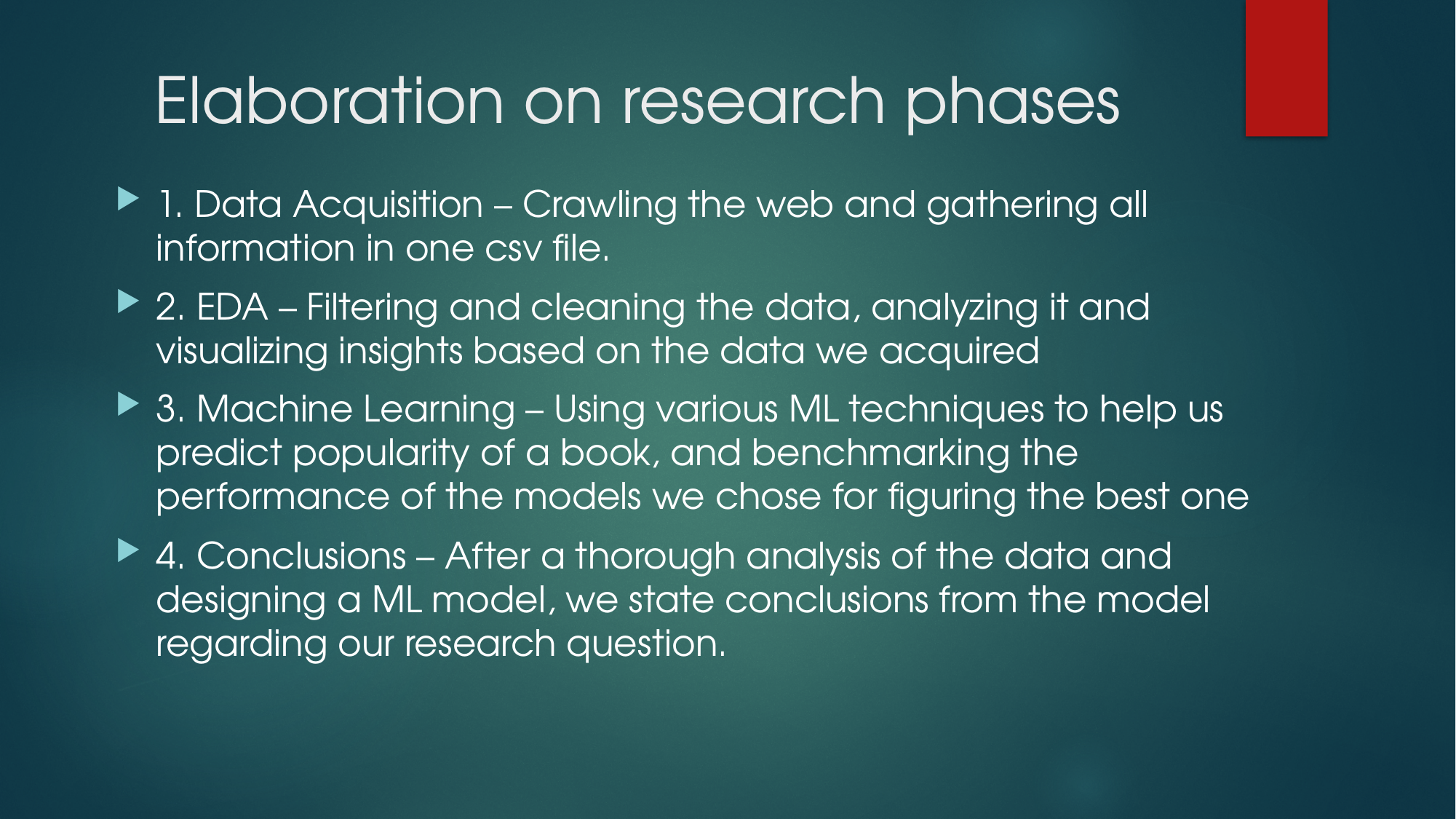

# Elaboration on research phases
1. Data Acquisition – Crawling the web and gathering all information in one csv file.
2. EDA – Filtering and cleaning the data, analyzing it and visualizing insights based on the data we acquired
3. Machine Learning – Using various ML techniques to help us predict popularity of a book, and benchmarking the performance of the models we chose for figuring the best one
4. Conclusions – After a thorough analysis of the data and designing a ML model, we state conclusions from the model regarding our research question.